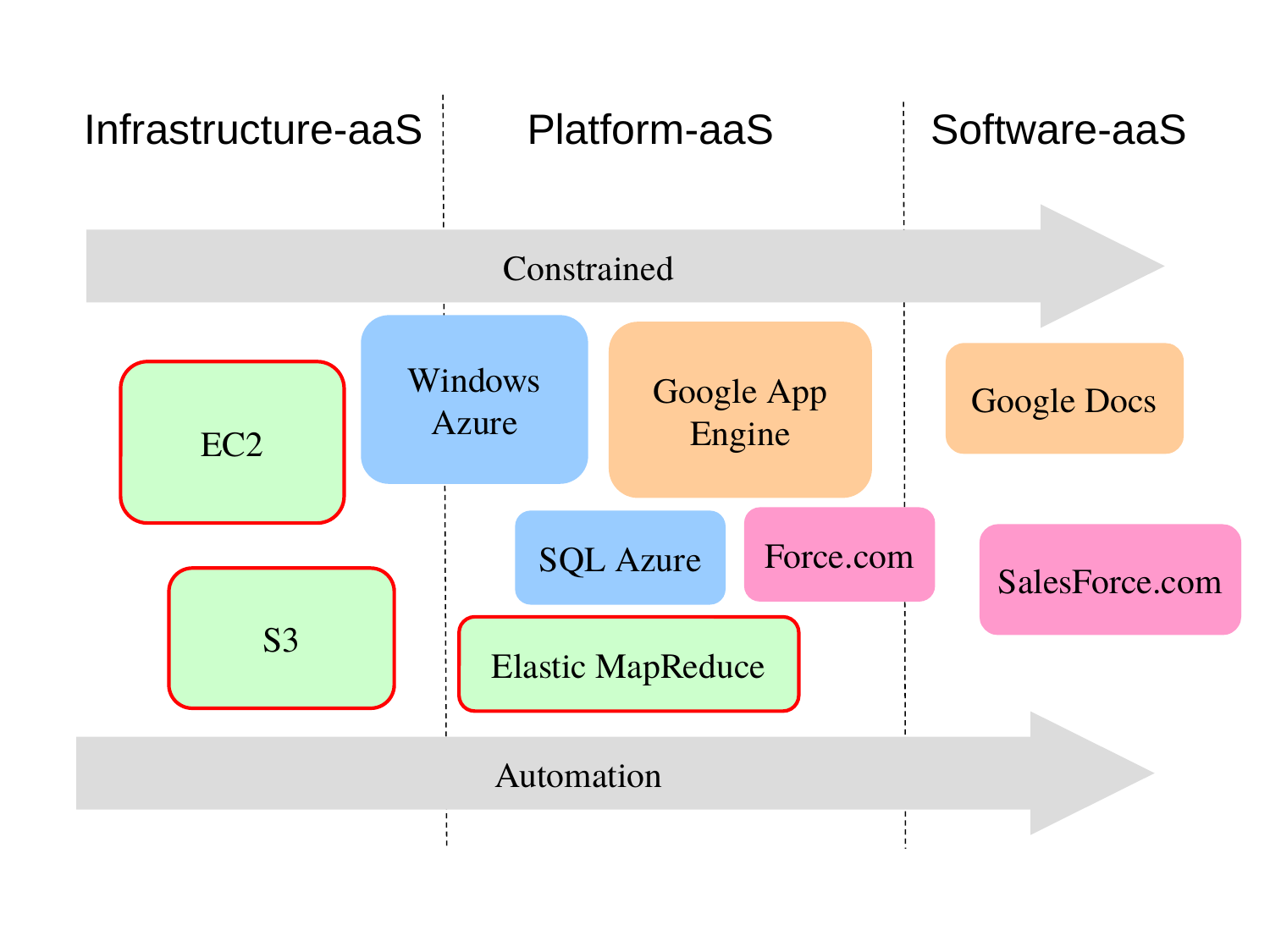

# Cloud Services

Infrastructure-aaS
Platform-aaS
Software-aaS

Constrained
Windows Azure
Google App Engine
Google Docs
EC2
Force.com
SQL Azure
SalesForce.com
S3
Elastic MapReduce
Automation
Bill Howe, eScience Institute
30
4/3/12